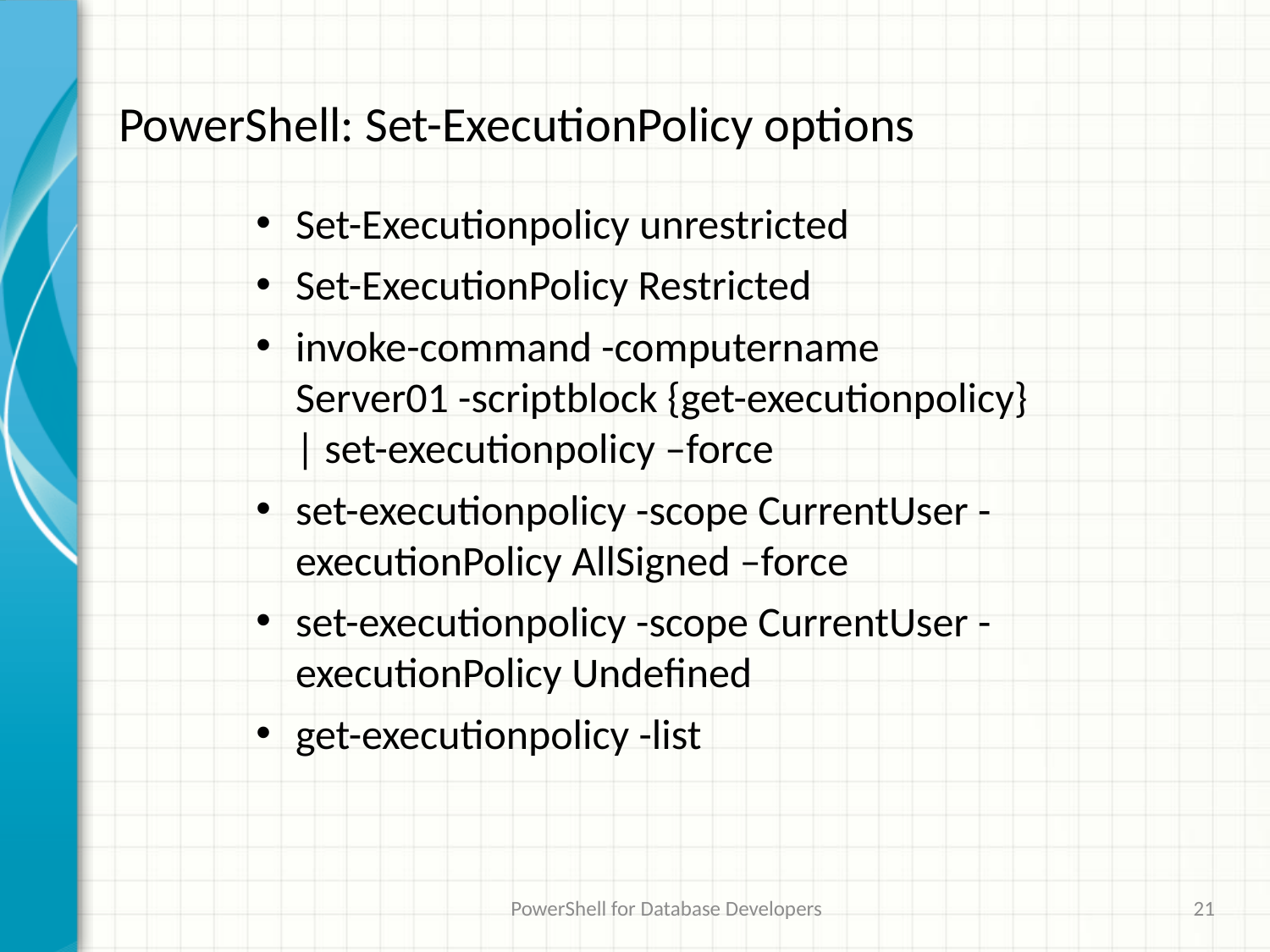

# PowerShell: Set-ExecutionPolicy options
Set-Executionpolicy unrestricted
Set-ExecutionPolicy Restricted
invoke-command -computername Server01 -scriptblock {get-executionpolicy} | set-executionpolicy –force
set-executionpolicy -scope CurrentUser -executionPolicy AllSigned –force
set-executionpolicy -scope CurrentUser -executionPolicy Undefined
get-executionpolicy -list
PowerShell for Database Developers
21